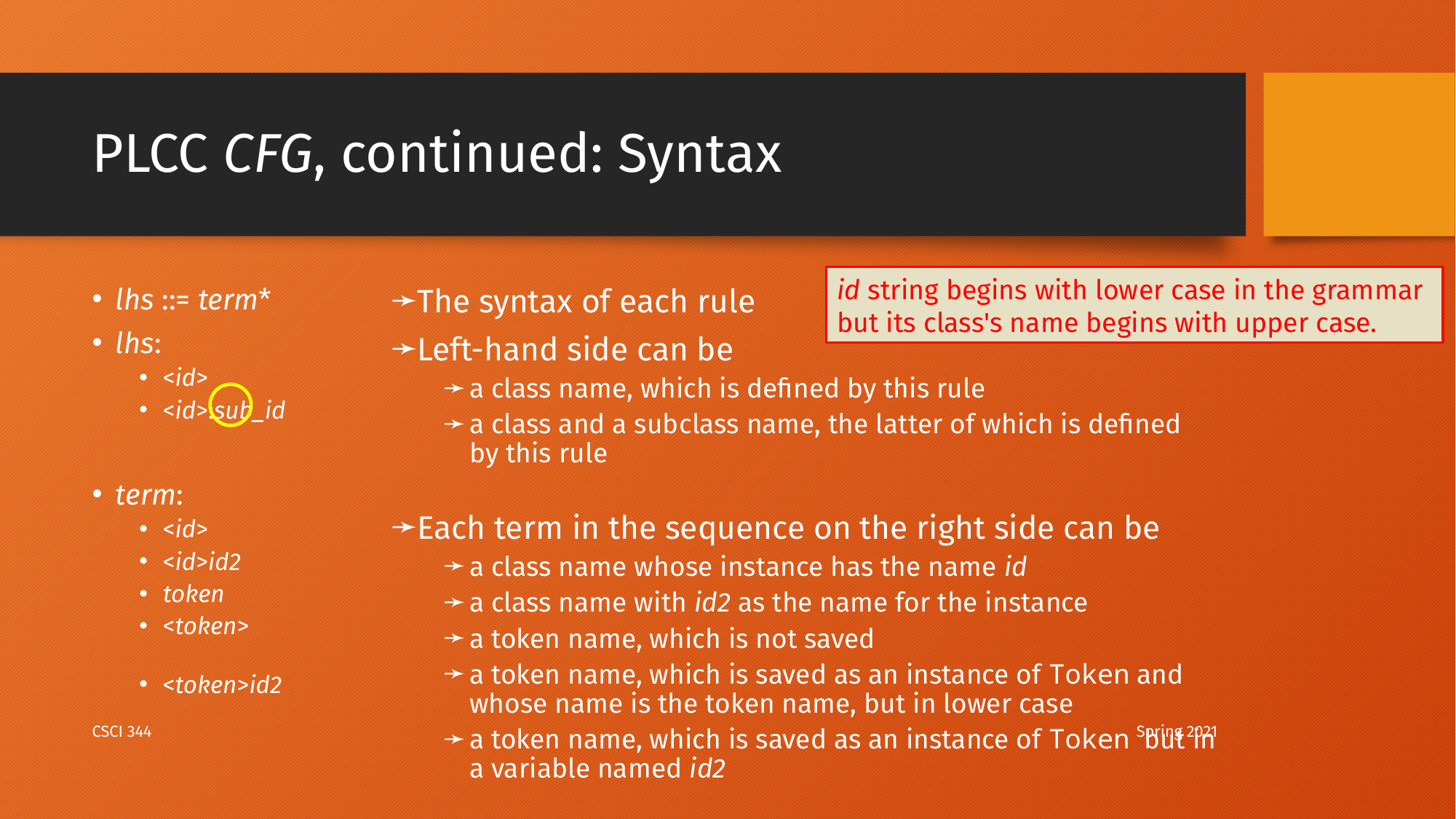

# PLCC CFG, continued: Syntax
id string begins with lower case in the grammar but its class's name begins with upper case.
The syntax of each rule
Left-hand side can be
a class name, which is defined by this rule
a class and a subclass name, the latter of which is defined by this rule
Each term in the sequence on the right side can be
a class name whose instance has the name id
a class name with id2 as the name for the instance
a token name, which is not saved
a token name, which is saved as an instance of Token and whose name is the token name, but in lower case
a token name, which is saved as an instance of Token  but in a variable named id2
lhs ::= term*
lhs:
<id>
<id>:sub_id

term:
<id>
<id>id2
token
<token>
<token>id2

Spring 2021
CSCI 344